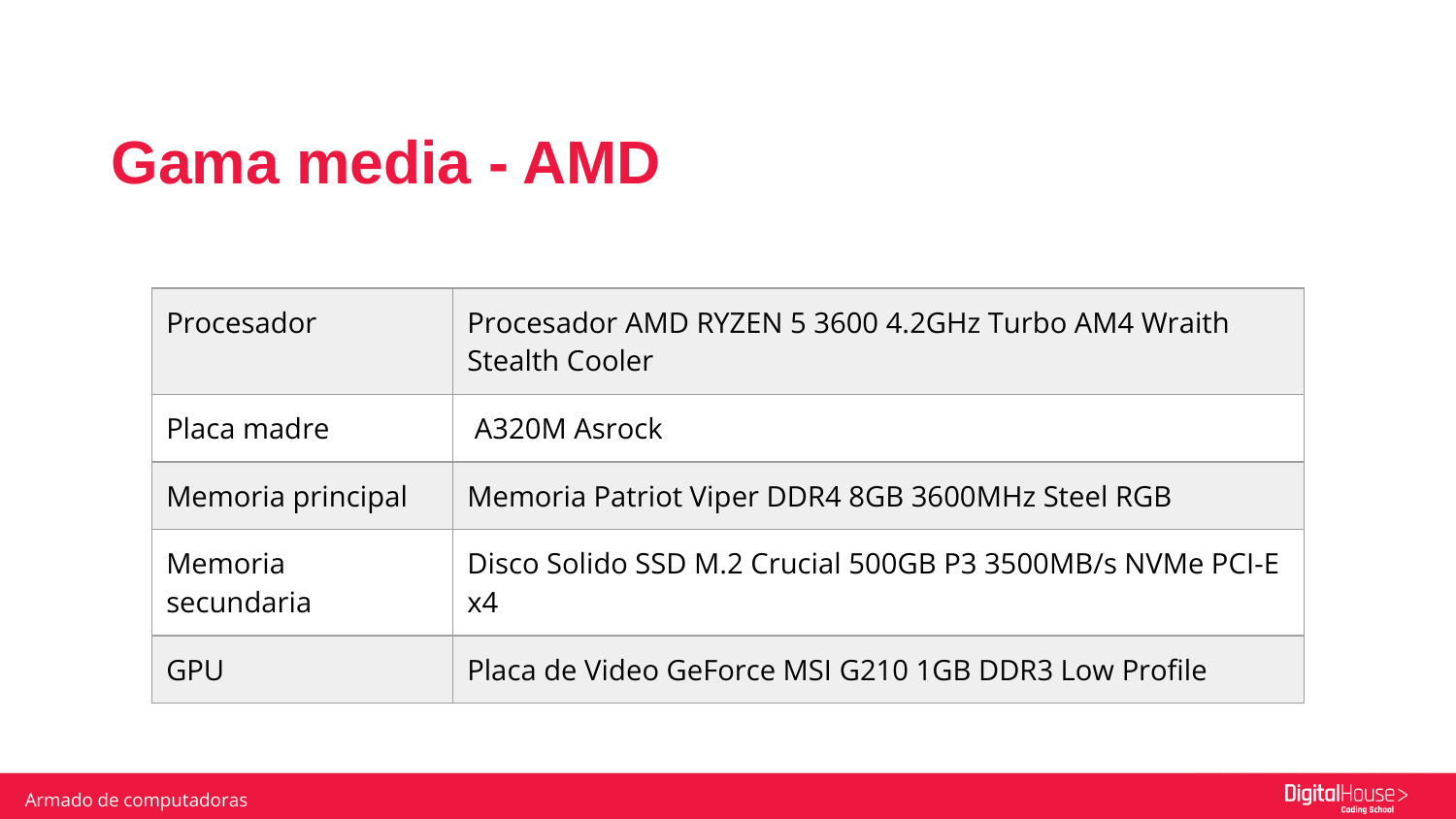

Gama media - AMD

| Procesador | Procesador AMD RYZEN 5 3600 4.2GHz Turbo AM4 Wraith Stealth Cooler |
| --- | --- |
| Placa madre | A320M Asrock |
| Memoria principal | Memoria Patriot Viper DDR4 8GB 3600MHz Steel RGB |
| Memoria secundaria | Disco Solido SSD M.2 Crucial 500GB P3 3500MB/s NVMe PCI-E x4 |
| GPU | Placa de Video GeForce MSI G210 1GB DDR3 Low Profile |